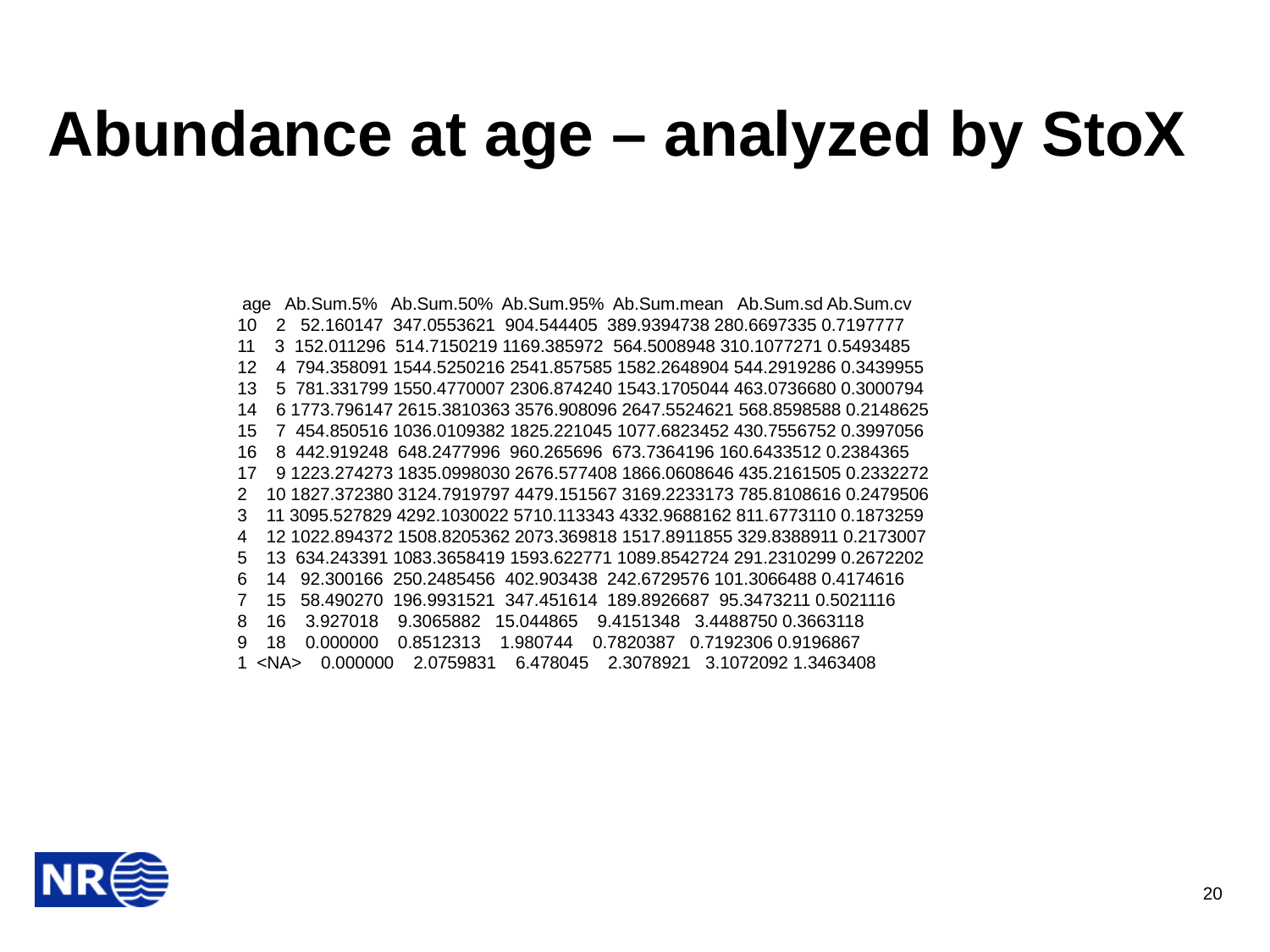

# Abundance at age – analyzed by StoX
 age   Ab.Sum.5%   Ab.Sum.50%  Ab.Sum.95%  Ab.Sum.mean   Ab.Sum.sd Ab.Sum.cv
10    2   52.160147  347.0553621  904.544405  389.9394738 280.6697335 0.7197777
11    3  152.011296  514.7150219 1169.385972  564.5008948 310.1077271 0.5493485
12    4  794.358091 1544.5250216 2541.857585 1582.2648904 544.2919286 0.3439955
13    5  781.331799 1550.4770007 2306.874240 1543.1705044 463.0736680 0.3000794
14    6 1773.796147 2615.3810363 3576.908096 2647.5524621 568.8598588 0.2148625
15    7  454.850516 1036.0109382 1825.221045 1077.6823452 430.7556752 0.3997056
16    8  442.919248  648.2477996  960.265696  673.7364196 160.6433512 0.2384365
17    9 1223.274273 1835.0998030 2676.577408 1866.0608646 435.2161505 0.2332272
2    10 1827.372380 3124.7919797 4479.151567 3169.2233173 785.8108616 0.2479506
3    11 3095.527829 4292.1030022 5710.113343 4332.9688162 811.6773110 0.1873259
4    12 1022.894372 1508.8205362 2073.369818 1517.8911855 329.8388911 0.2173007
5    13  634.243391 1083.3658419 1593.622771 1089.8542724 291.2310299 0.2672202
6    14   92.300166  250.2485456  402.903438  242.6729576 101.3066488 0.4174616
7    15   58.490270  196.9931521  347.451614  189.8926687  95.3473211 0.5021116
8    16    3.927018    9.3065882   15.044865    9.4151348   3.4488750 0.3663118
9    18    0.000000    0.8512313    1.980744    0.7820387   0.7192306 0.9196867
1  <NA>    0.000000    2.0759831    6.478045    2.3078921   3.1072092 1.3463408
20